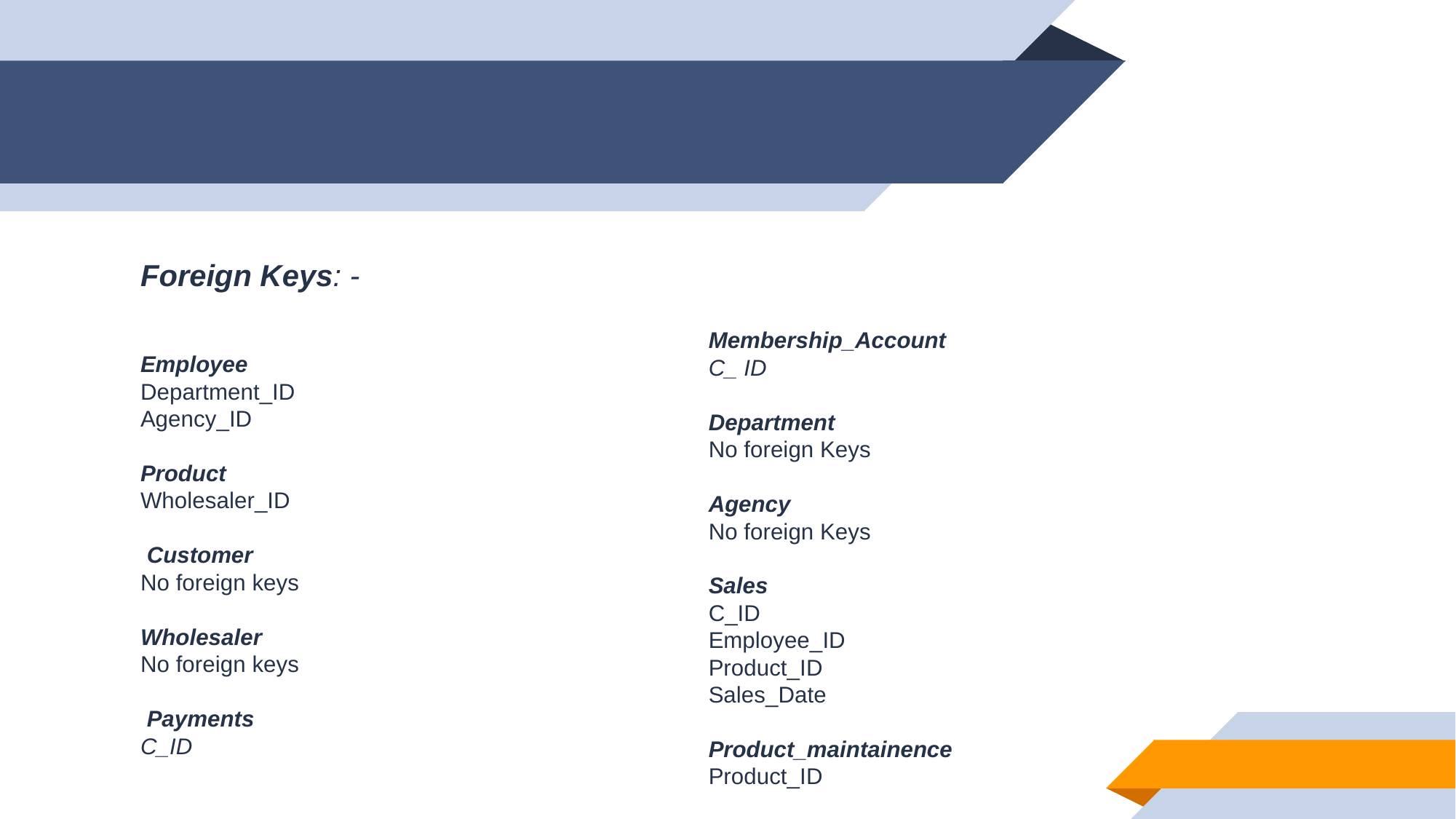

#
Foreign Keys: -

Employee
Department_ID
Agency_ID

Product
Wholesaler_ID

 Customer
No foreign keys

Wholesaler
No foreign keys

 Payments
C_ID

Membership_Account
C_ ID

Department
No foreign Keys

Agency
No foreign Keys

Sales
C_ID
Employee_ID
Product_ID
Sales_Date

Product_maintainence
Product_ID